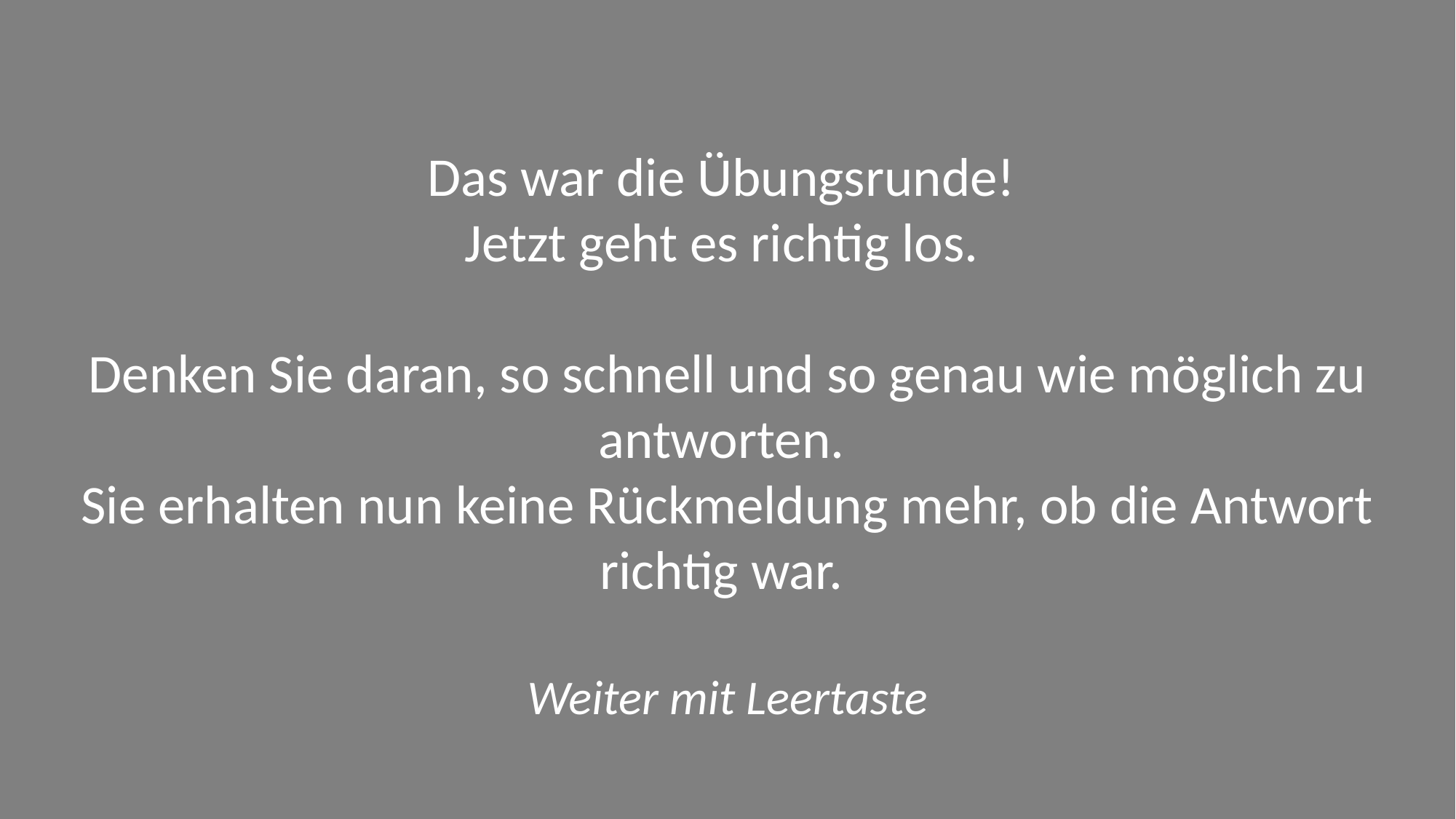

Das war die Übungsrunde!
Jetzt geht es richtig los.

Denken Sie daran, so schnell und so genau wie möglich zu antworten.
Sie erhalten nun keine Rückmeldung mehr, ob die Antwort richtig war.

Weiter mit Leertaste